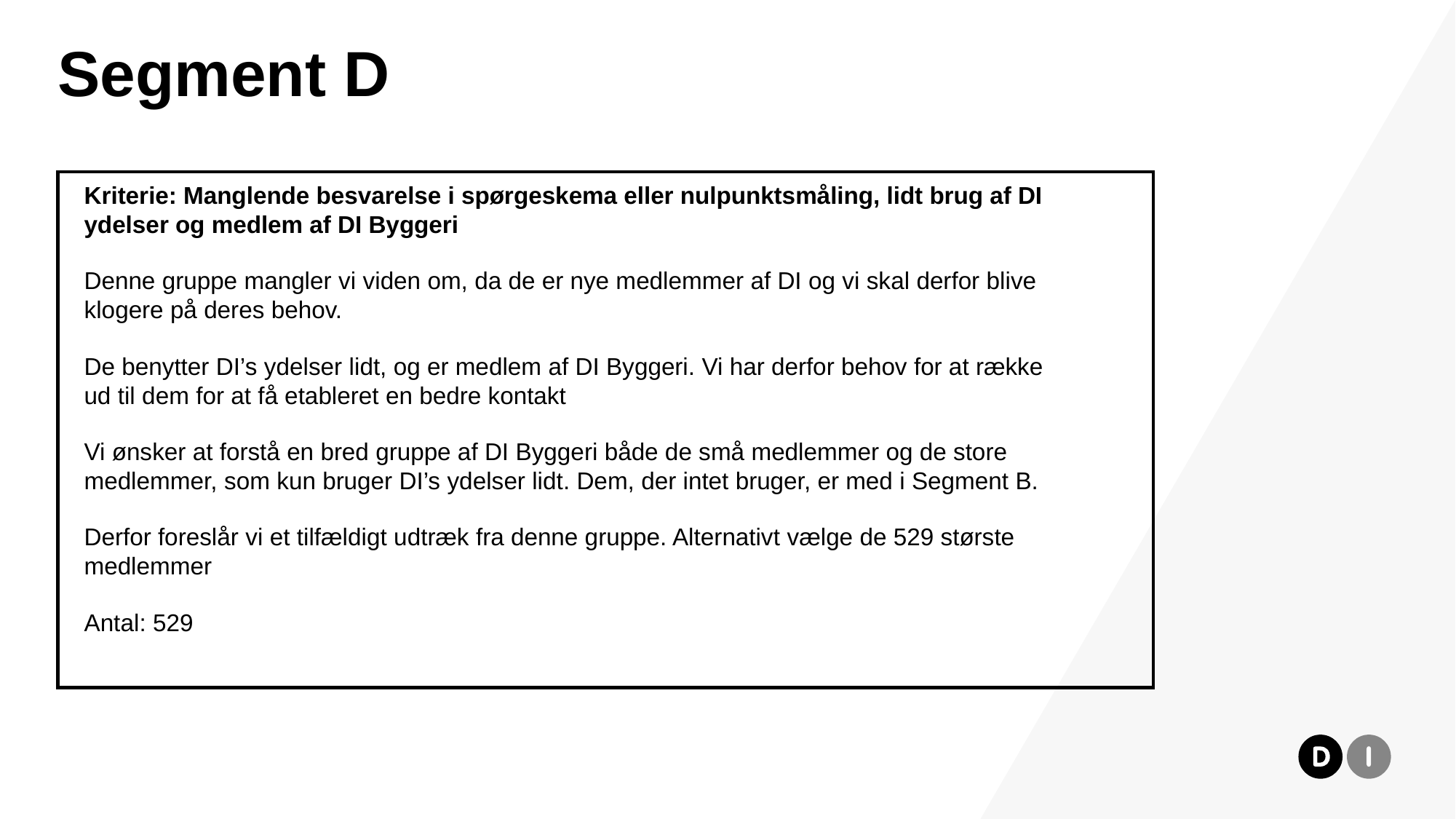

# Segment D

Kriterie: Manglende besvarelse i spørgeskema eller nulpunktsmåling, lidt brug af DI ydelser og medlem af DI Byggeri
Denne gruppe mangler vi viden om, da de er nye medlemmer af DI og vi skal derfor blive klogere på deres behov.
De benytter DI’s ydelser lidt, og er medlem af DI Byggeri. Vi har derfor behov for at række ud til dem for at få etableret en bedre kontakt
Vi ønsker at forstå en bred gruppe af DI Byggeri både de små medlemmer og de store medlemmer, som kun bruger DI’s ydelser lidt. Dem, der intet bruger, er med i Segment B.
Derfor foreslår vi et tilfældigt udtræk fra denne gruppe. Alternativt vælge de 529 største medlemmer
Antal: 529